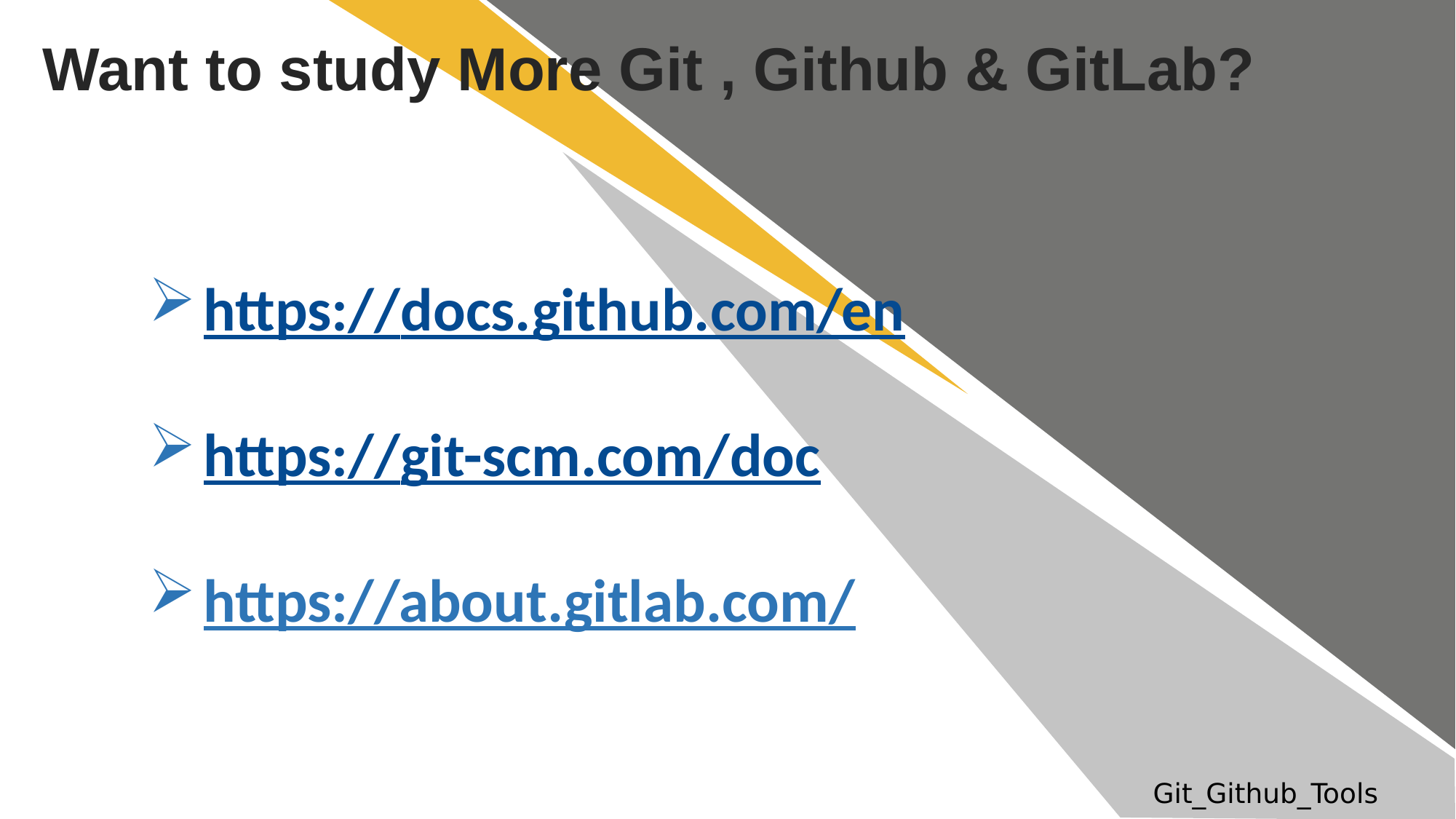

Want to study More Git , Github & GitLab?
https://docs.github.com/en

https://git-scm.com/doc

https://about.gitlab.com/

Git_Github_Tools